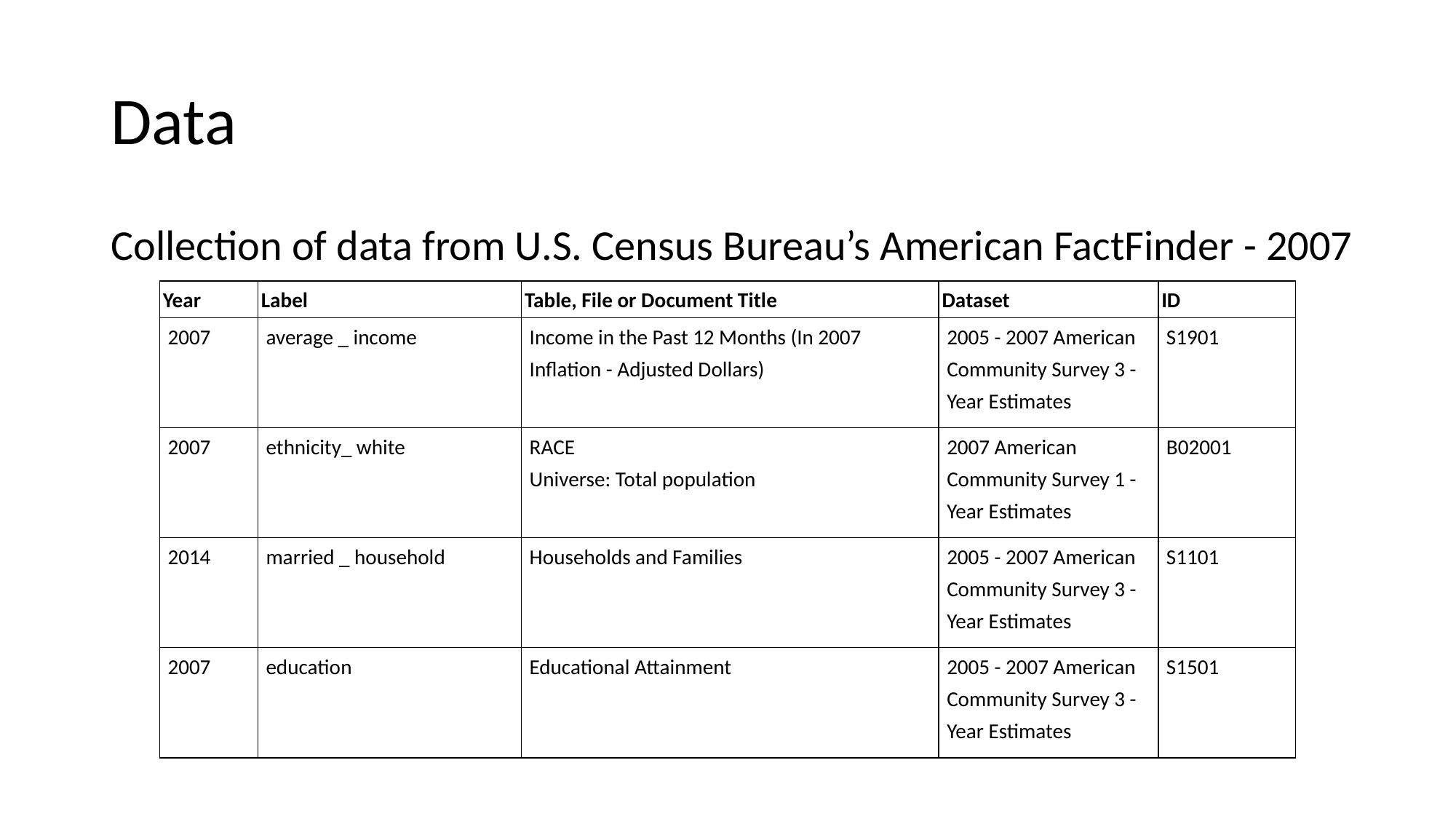

# Data
Collection of data from U.S. Census Bureau’s American FactFinder - 2007
| Year | Label | Table, File or Document Title | Dataset | ID |
| --- | --- | --- | --- | --- |
| 2007 | average \_ income | Income in the Past 12 Months (In 2007 Inflation - Adjusted Dollars) | 2005 - 2007 American Community Survey 3 - Year Estimates | S1901 |
| 2007 | ethnicity\_ white | RACE Universe: Total population | 2007 American Community Survey 1 - Year Estimates | B02001 |
| 2014 | married \_ household | Households and Families | 2005 - 2007 American Community Survey 3 - Year Estimates | S1101 |
| 2007 | education | Educational Attainment | 2005 - 2007 American Community Survey 3 - Year Estimates | S1501 |